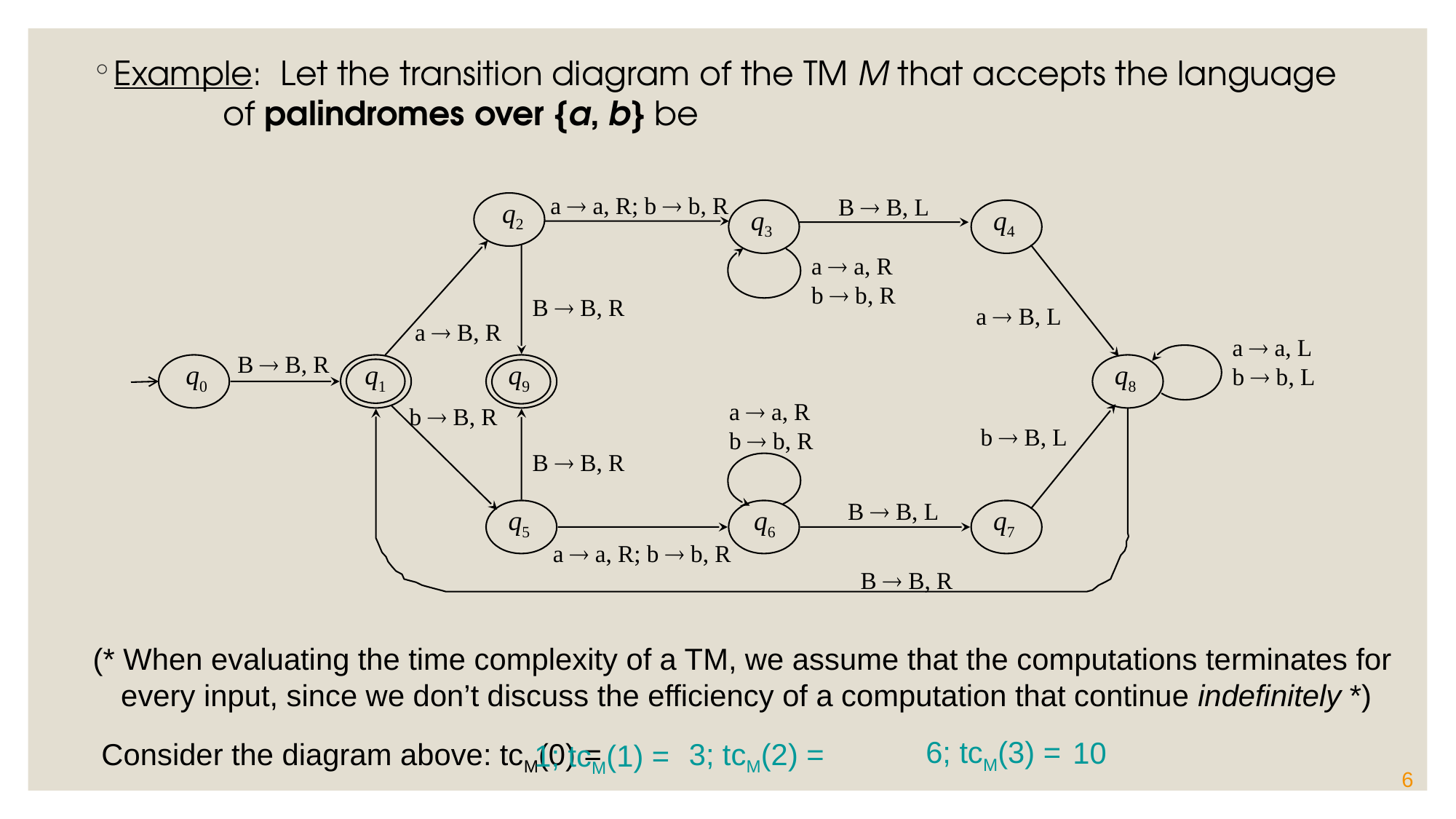

Example:  Let the transition diagram of the TM M that accepts the language 	of palindromes over {a, b} be
a → a, R; b → b, R
B → B, L
q2

q3
q4

a → a, R
b → b, R

B → B, R
a → B, L
a → B, R
a → a, L
b → b, L
B → B, R

q0
q1
q9
q8

a → a, R
b → b, R
b → B, R

b → B, L
B → B, R

B → B, L
q5
q6
q7

a → a, R; b → b, R
B → B, R
    (* When evaluating the time complexity of a TM, we assume that the computations terminates for  every input, since we don’t discuss the efficiency of a computation that continue indefinitely *)
     Consider the diagram above: tcM(0) =
6; tcM(3) =
10
3; tcM(2) =
1; tcM(1) =
6